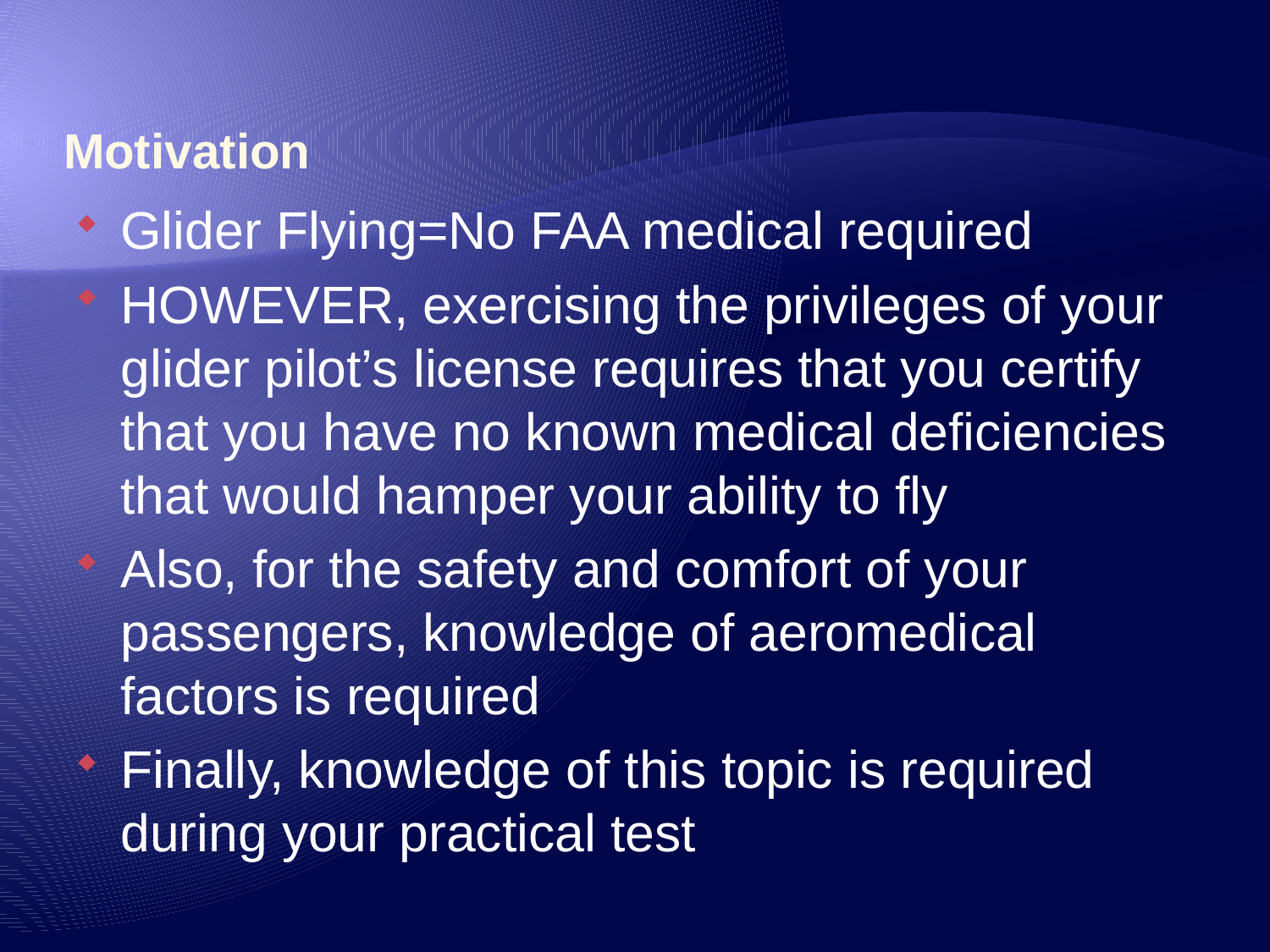

# Motivation
Glider Flying=No FAA medical required
HOWEVER, exercising the privileges of your glider pilot’s license requires that you certify that you have no known medical deficiencies that would hamper your ability to fly
Also, for the safety and comfort of your passengers, knowledge of aeromedical factors is required
Finally, knowledge of this topic is required during your practical test